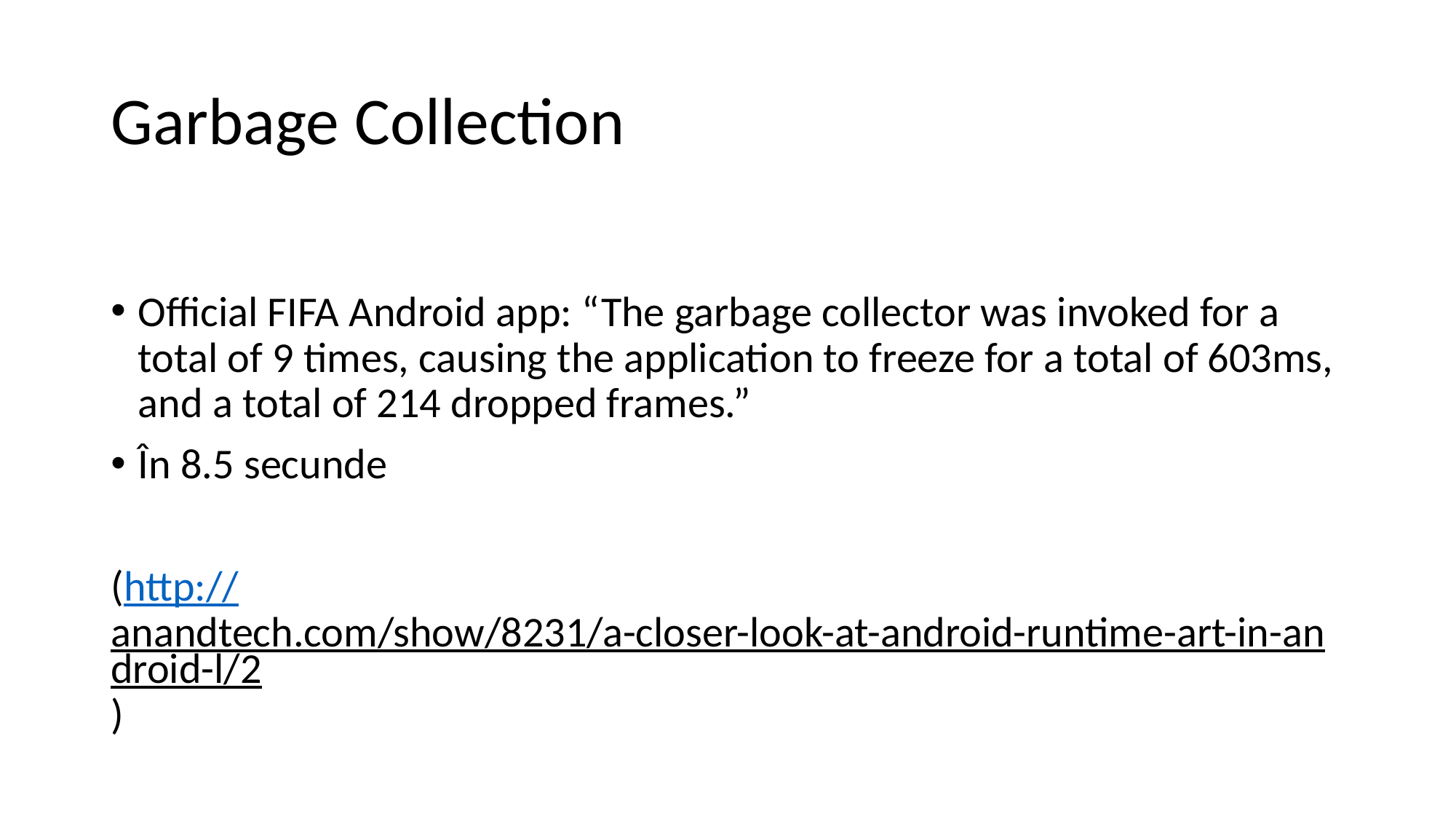

# Garbage Collection

Official FIFA Android app: “The garbage collector was invoked for a total of 9 times, causing the application to freeze for a total of 603ms, and a total of 214 dropped frames.”
În 8.5 secunde

(http://anandtech.com/show/8231/a-closer-look-at-android-runtime-art-in-android-l/2)